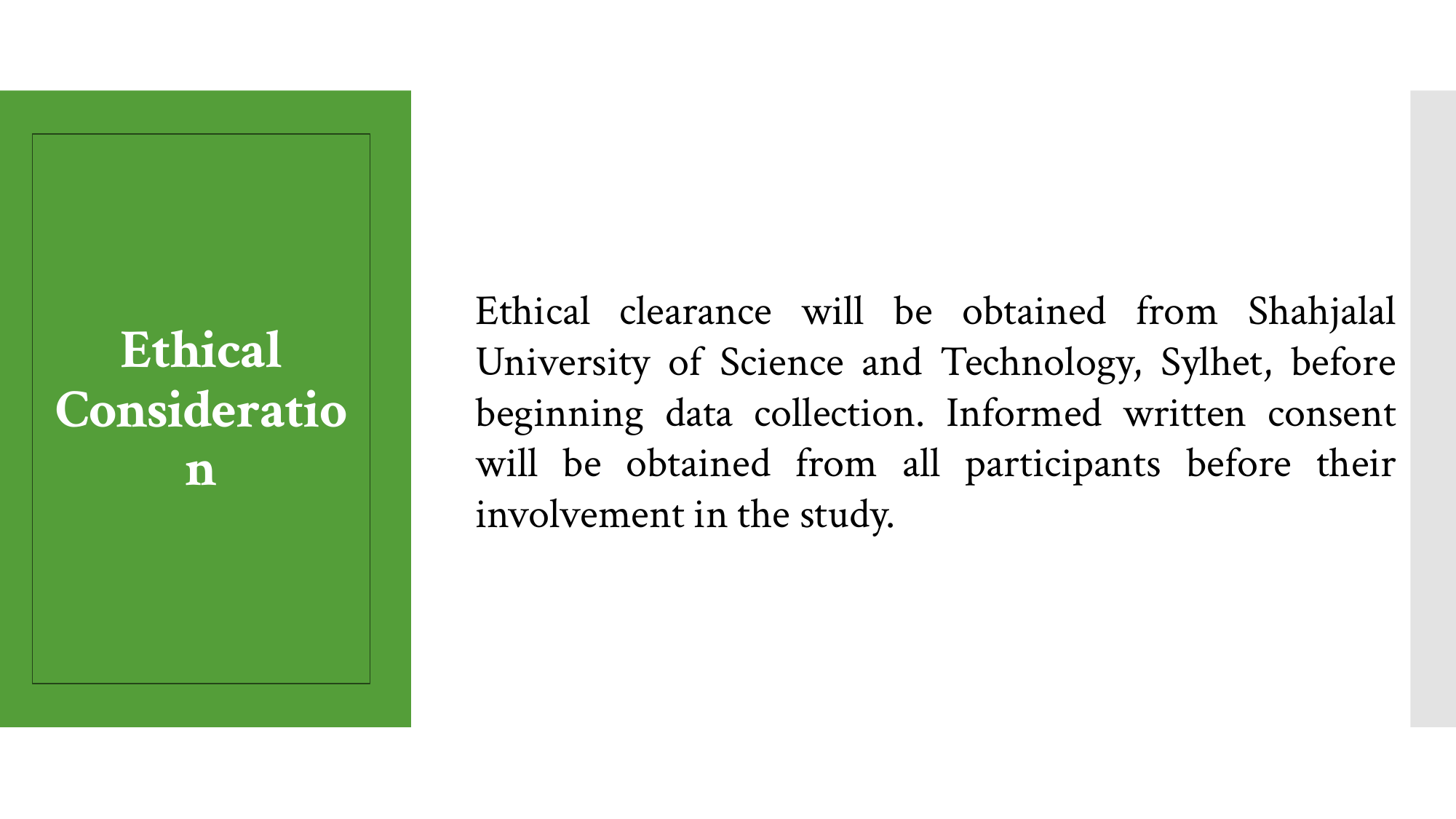

Ethical clearance will be obtained from Shahjalal University of Science and Technology, Sylhet, before beginning data collection. Informed written consent will be obtained from all participants before their involvement in the study.
# Ethical Consideration